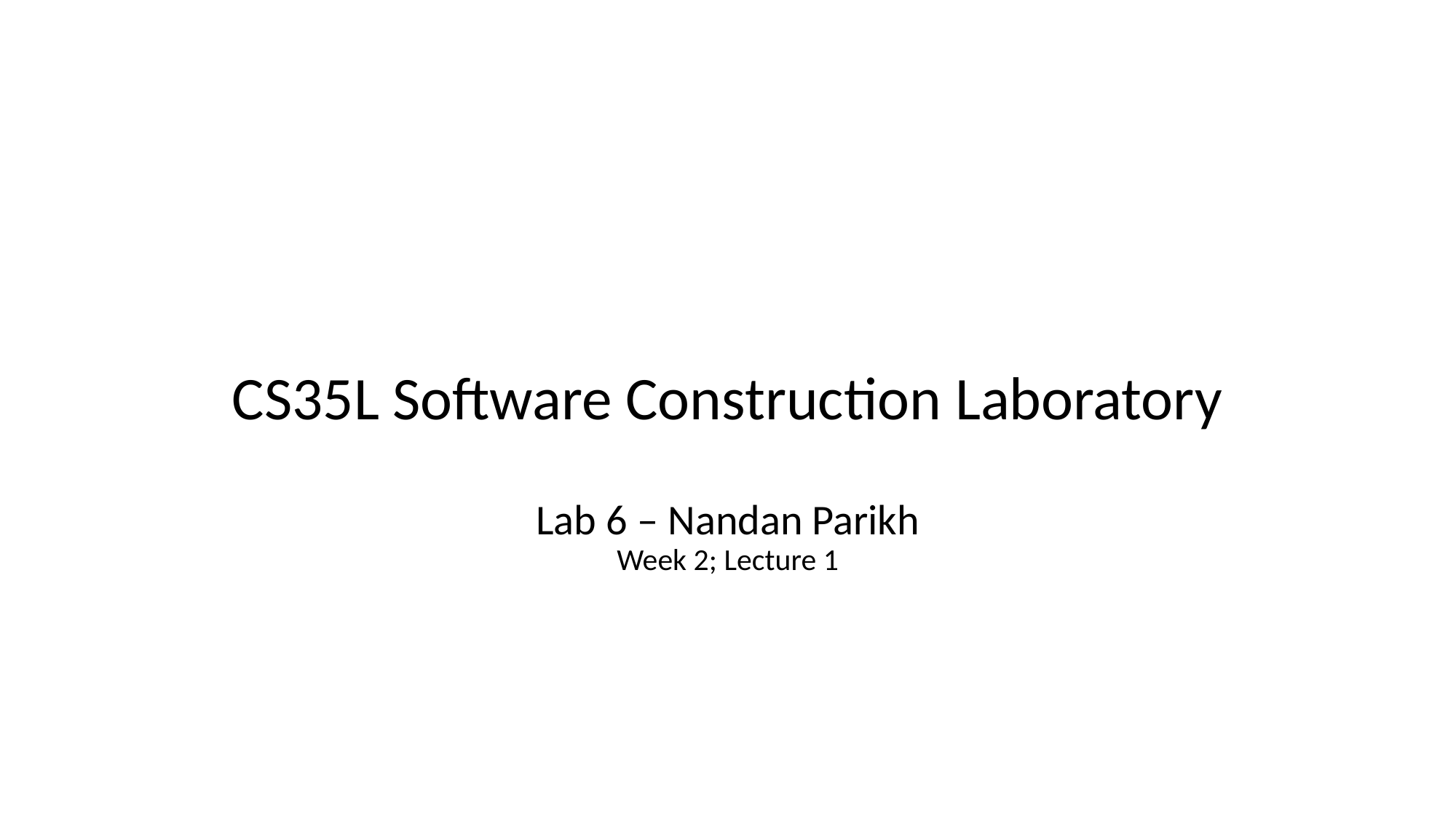

# CS35L Software Construction Laboratory Lab 6 – Nandan Parikh Week 2; Lecture 1